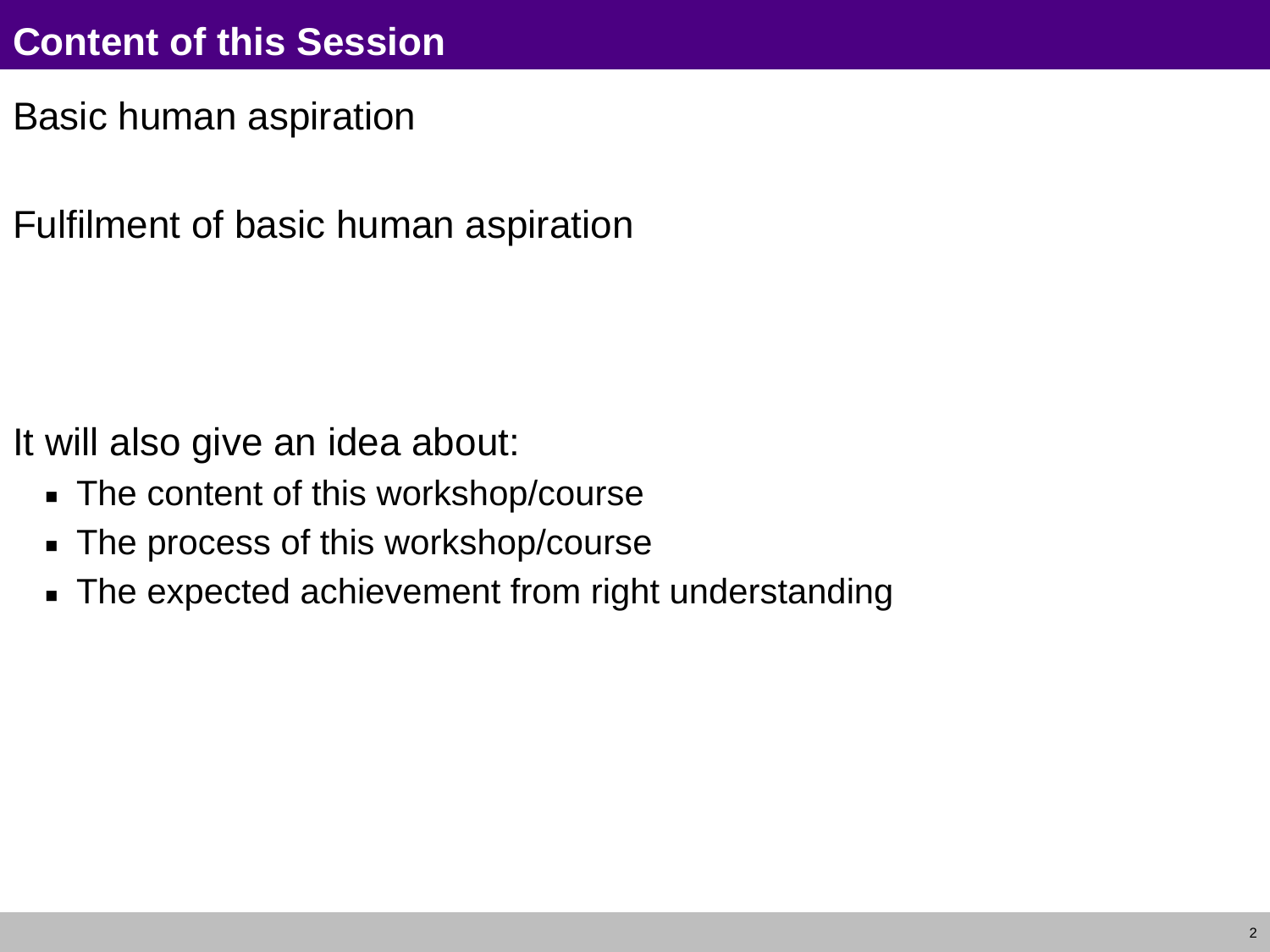

# Content of this Session
Basic human aspiration

Fulfilment of basic human aspiration

It will also give an idea about:
The content of this workshop/course
The process of this workshop/course
The expected achievement from right understanding